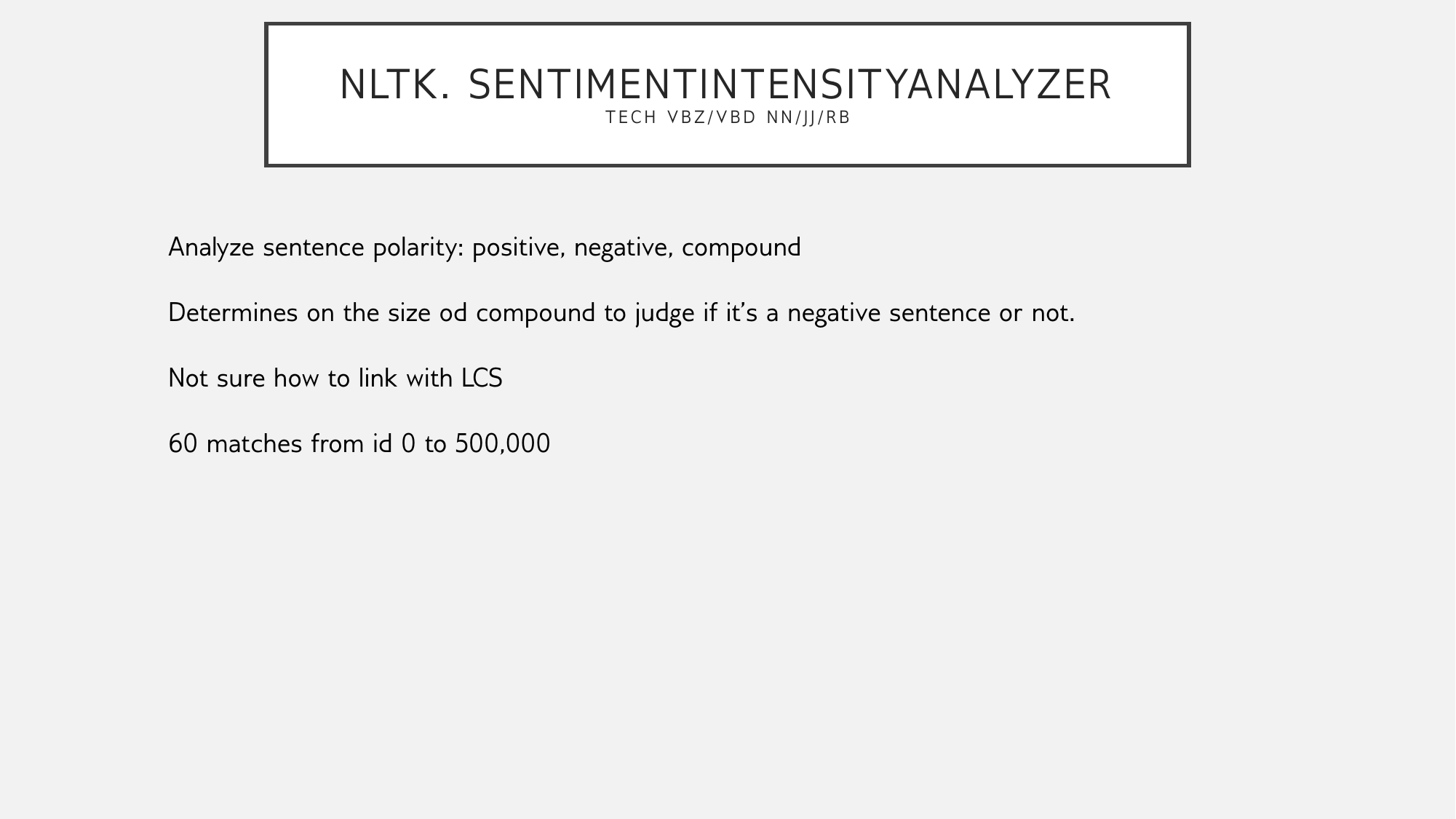

# Nltk. SentimentIntensityAnalyzer tech vbz/vbd NN/jj/rb
Analyze sentence polarity: positive, negative, compound

Determines on the size od compound to judge if it’s a negative sentence or not.

Not sure how to link with LCS

60 matches from id 0 to 500,000